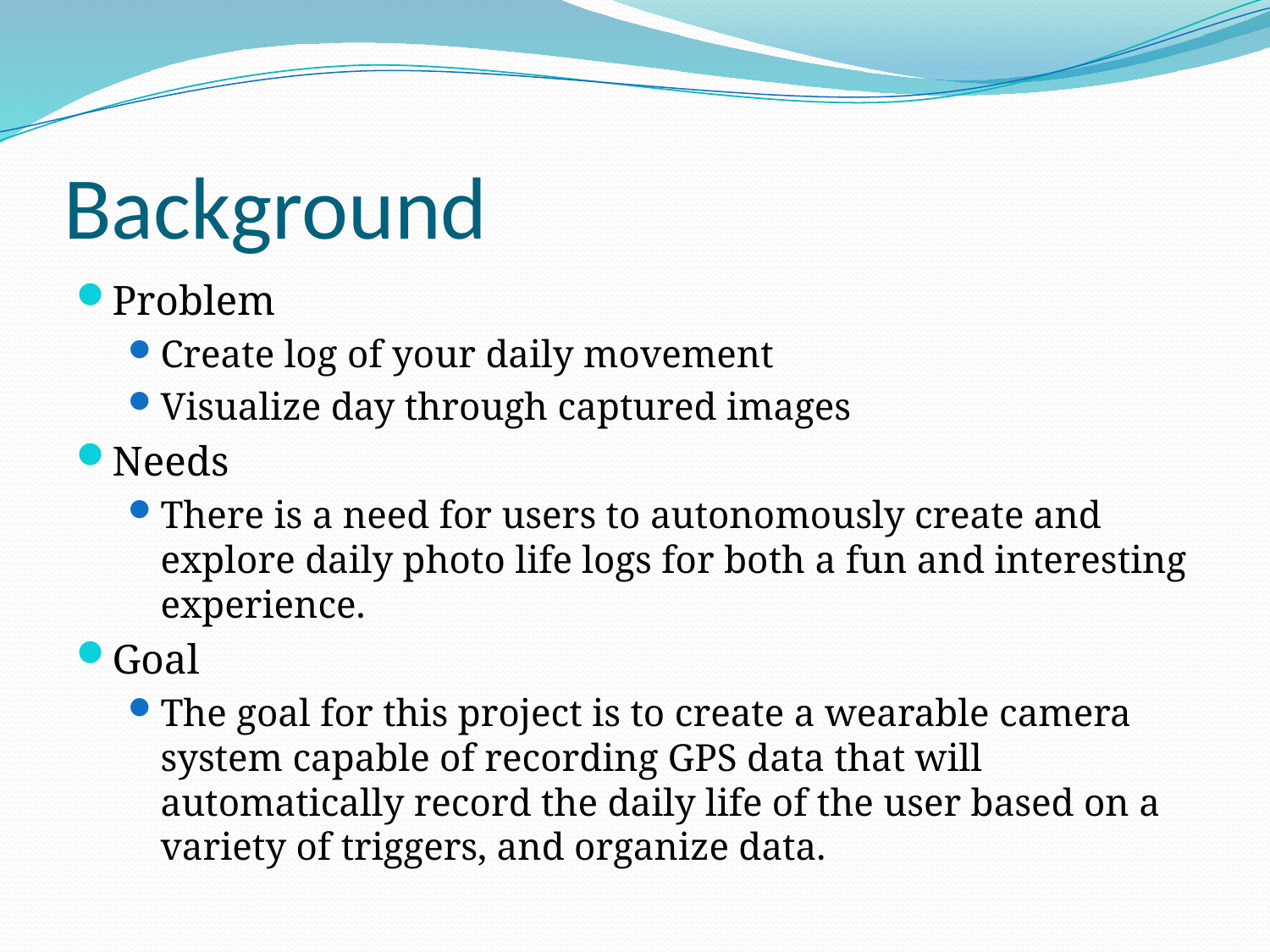

# Background
Problem
Create log of your daily movement
Visualize day through captured images
Needs
There is a need for users to autonomously create and explore daily photo life logs for both a fun and interesting experience.
Goal
The goal for this project is to create a wearable camera system capable of recording GPS data that will automatically record the daily life of the user based on a variety of triggers, and organize data.